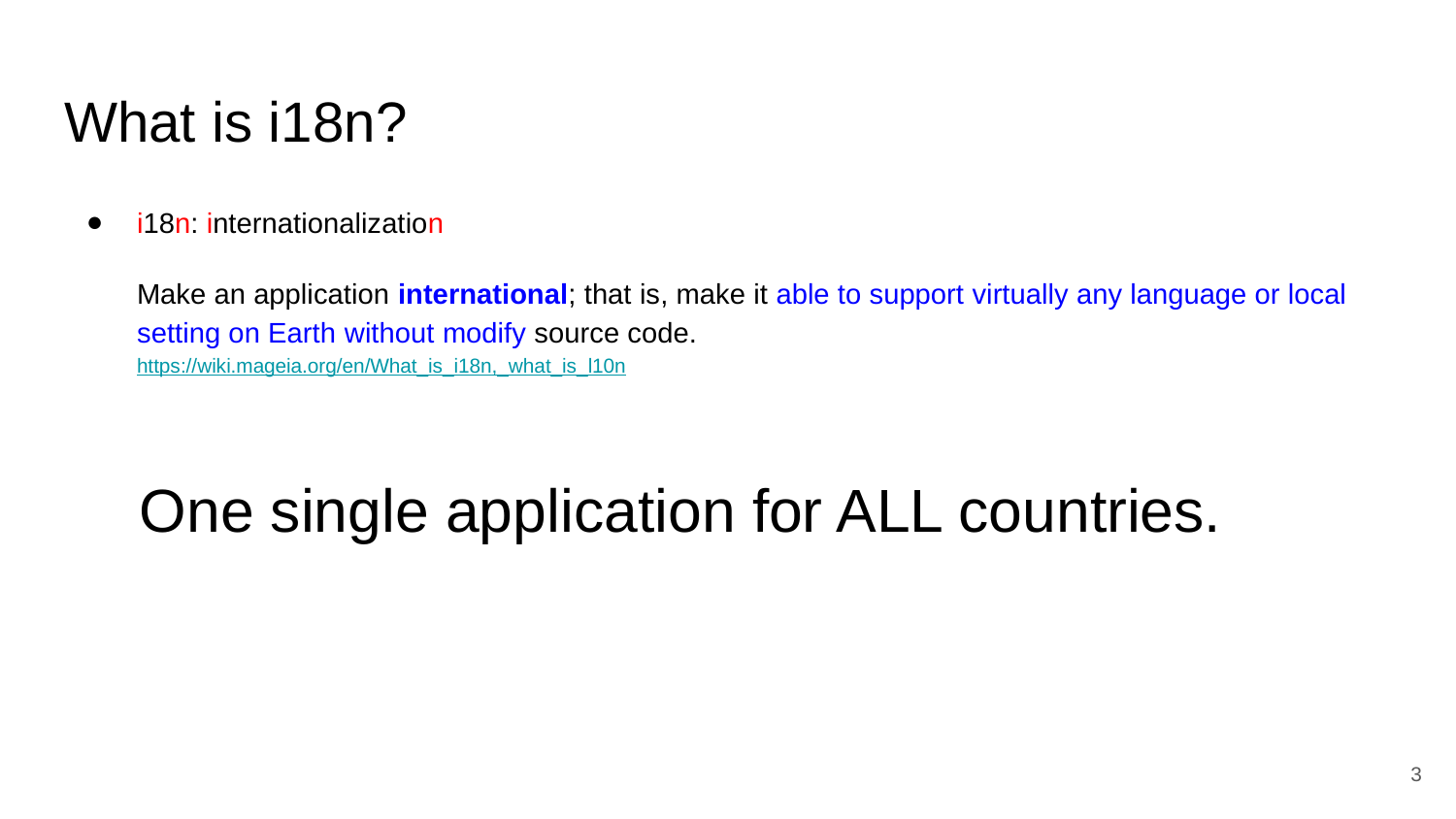

# What is i18n?
i18n: internationalization
Make an application international; that is, make it able to support virtually any language or local setting on Earth without modify source code.
https://wiki.mageia.org/en/What_is_i18n,_what_is_l10n

One single application for ALL countries.
3